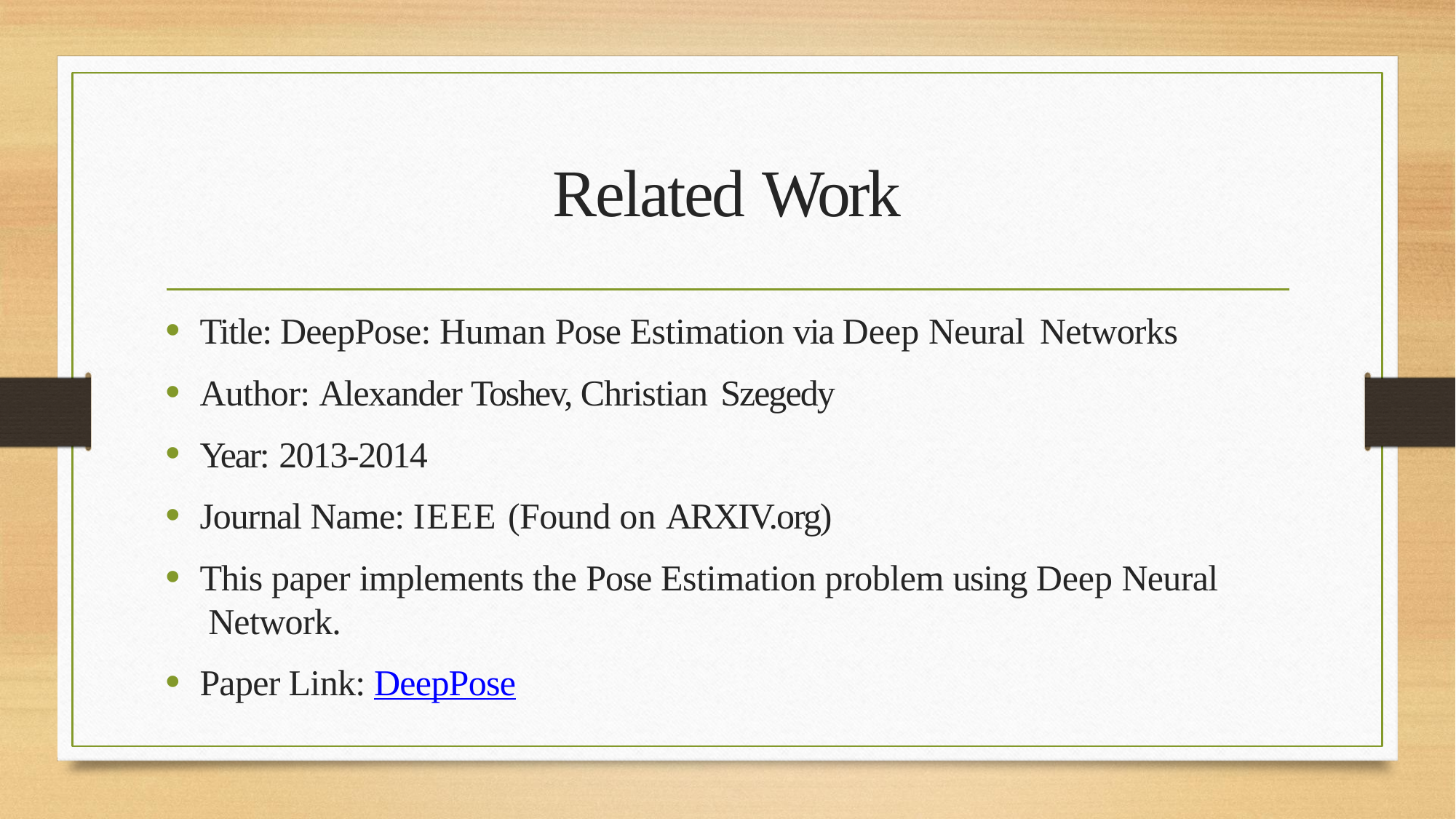

# Related Work
Title: DeepPose: Human Pose Estimation via Deep Neural Networks
Author: Alexander Toshev, Christian Szegedy
Year: 2013-2014
Journal Name: IEEE (Found on ARXIV.org)
This paper implements the Pose Estimation problem using Deep Neural  Network.
Paper Link: DeepPose